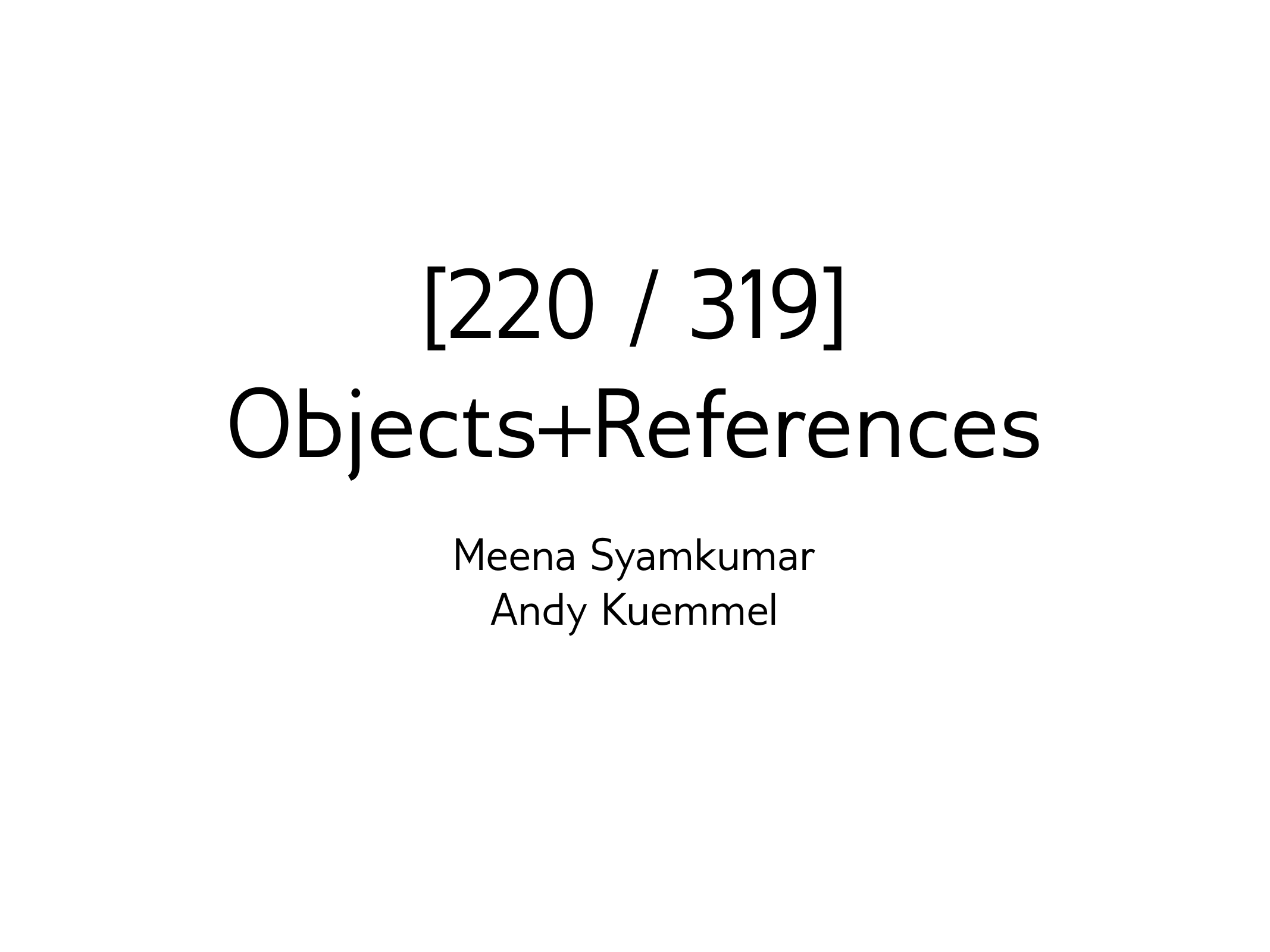

# [220 / 319] Objects+References
Meena Syamkumar
Andy Kuemmel